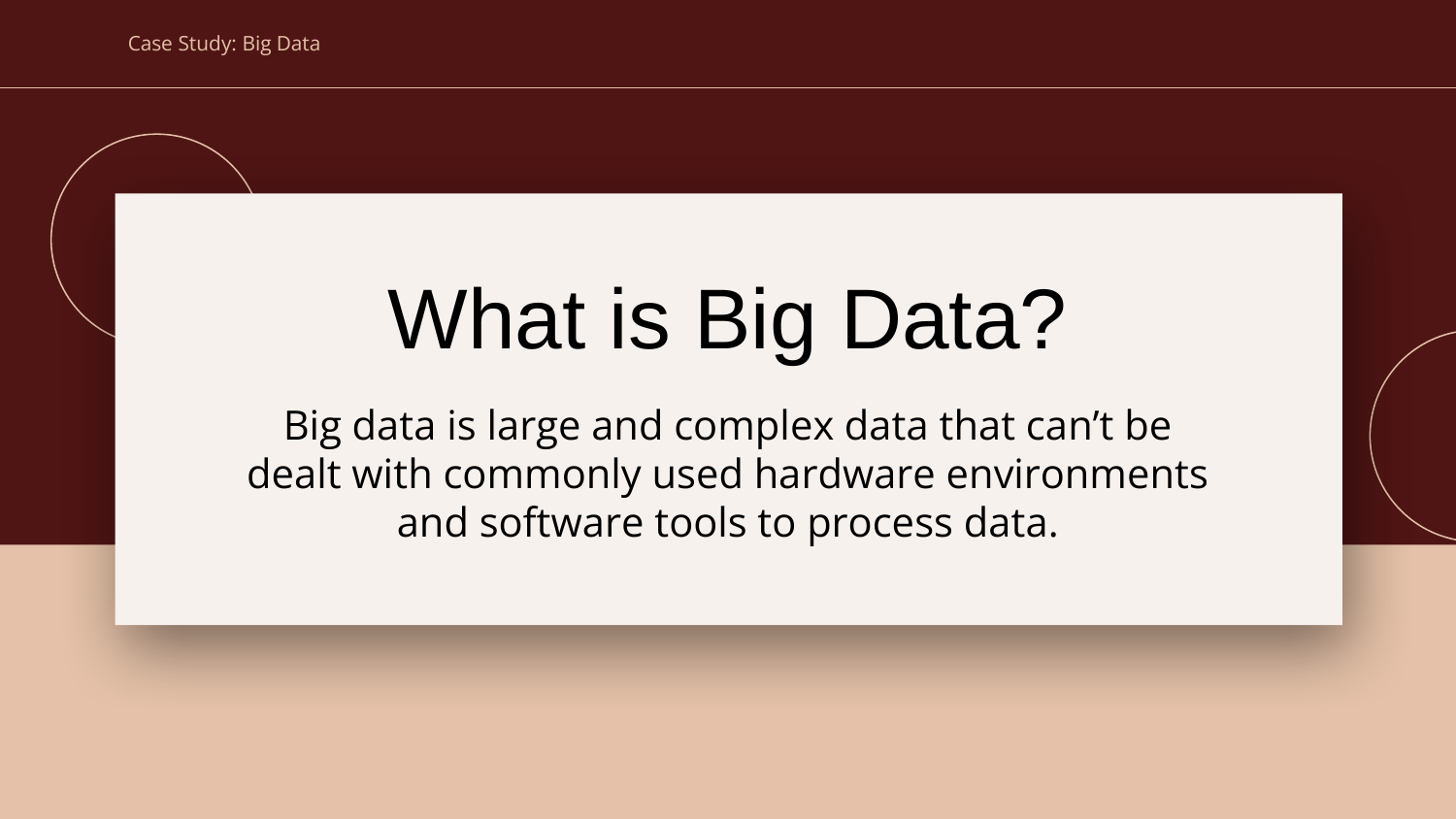

Case Study: Big Data
# What is Big Data?
Big data is large and complex data that can’t be dealt with commonly used hardware environments and software tools to process data.
2022